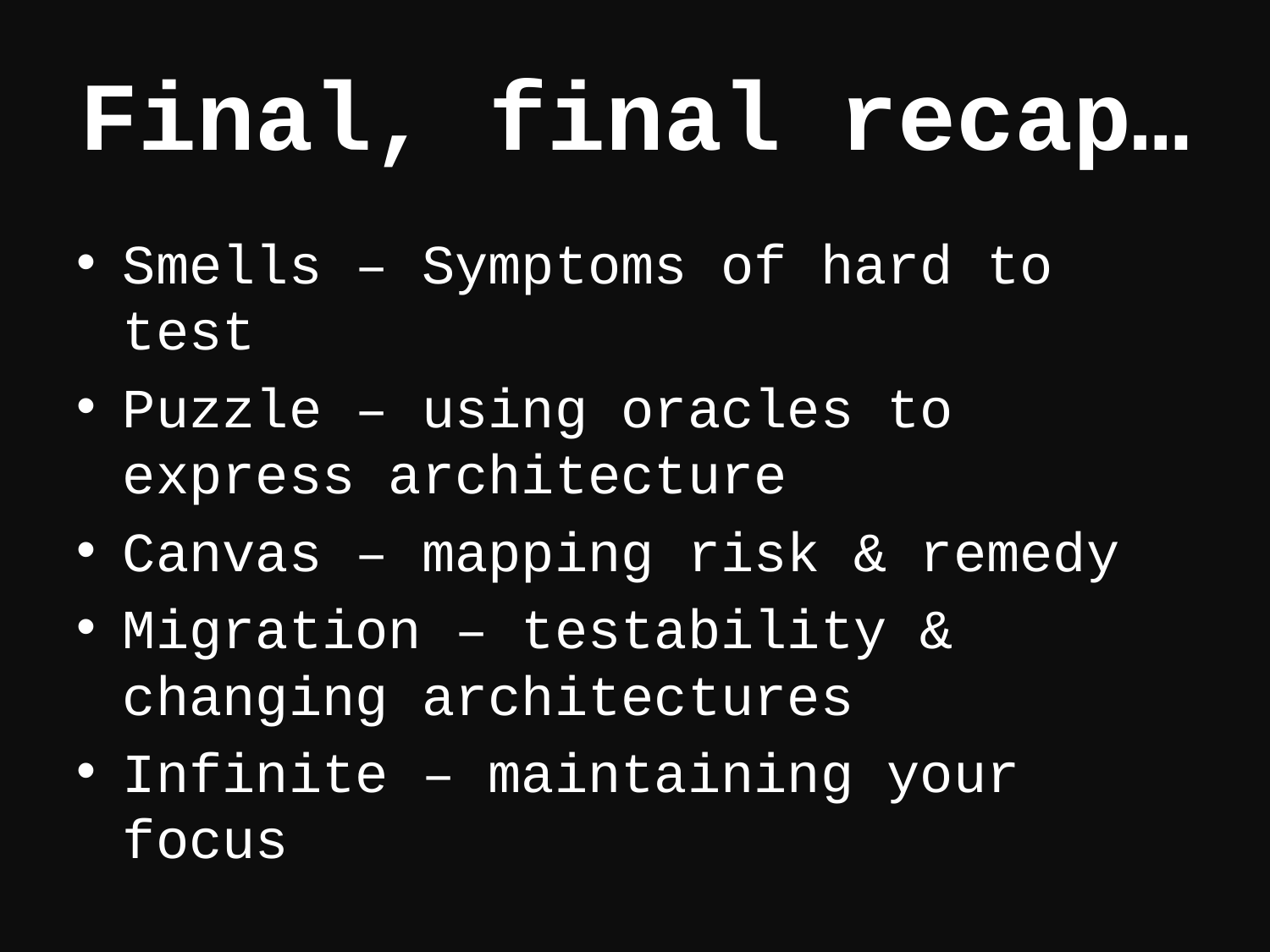

# Final, final recap…
Smells – Symptoms of hard to test
Puzzle – using oracles to express architecture
Canvas – mapping risk & remedy
Migration – testability & changing architectures
Infinite – maintaining your focus